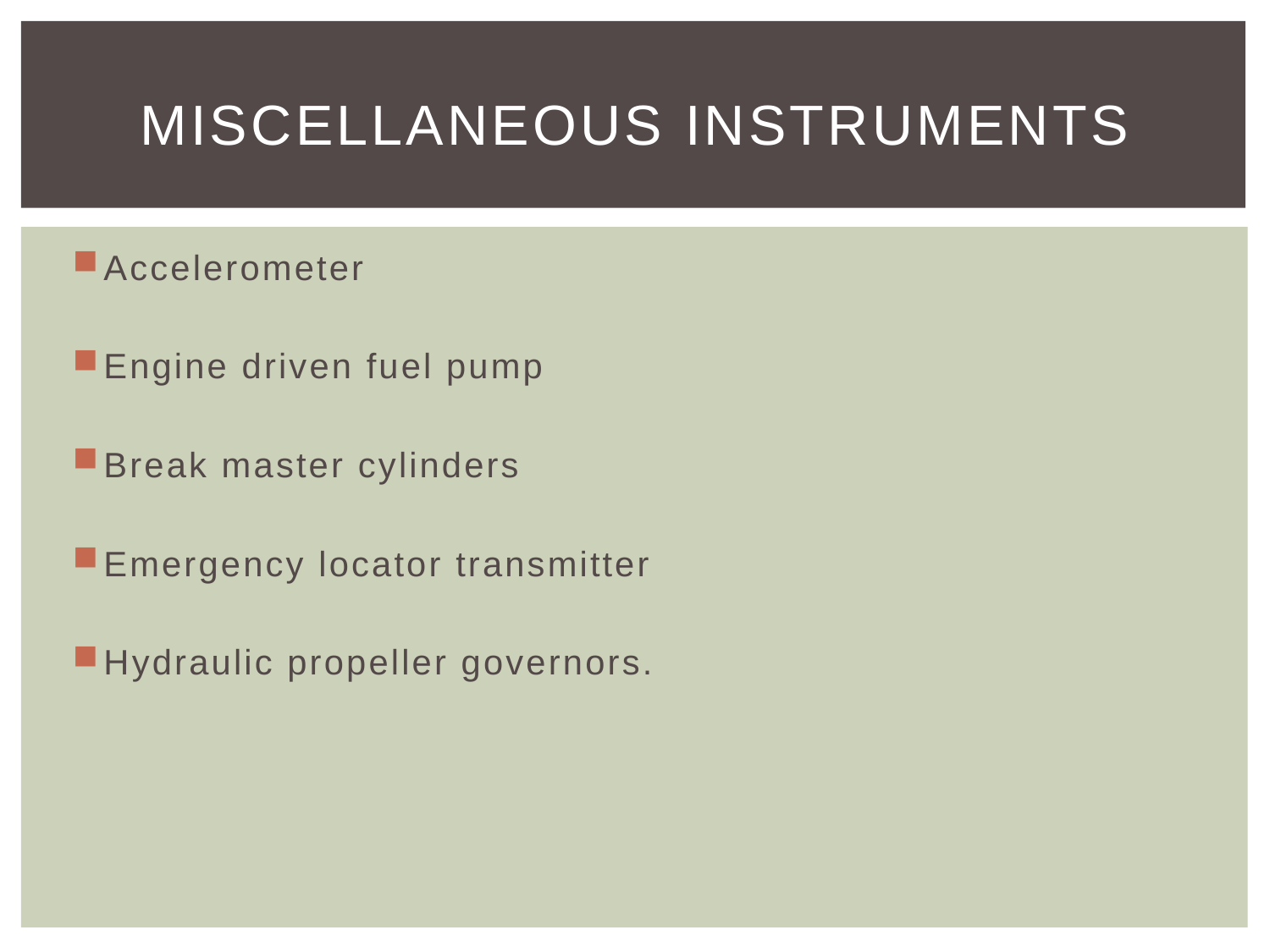

# Miscellaneous instruments
Accelerometer

Engine driven fuel pump

Break master cylinders

Emergency locator transmitter

Hydraulic propeller governors.